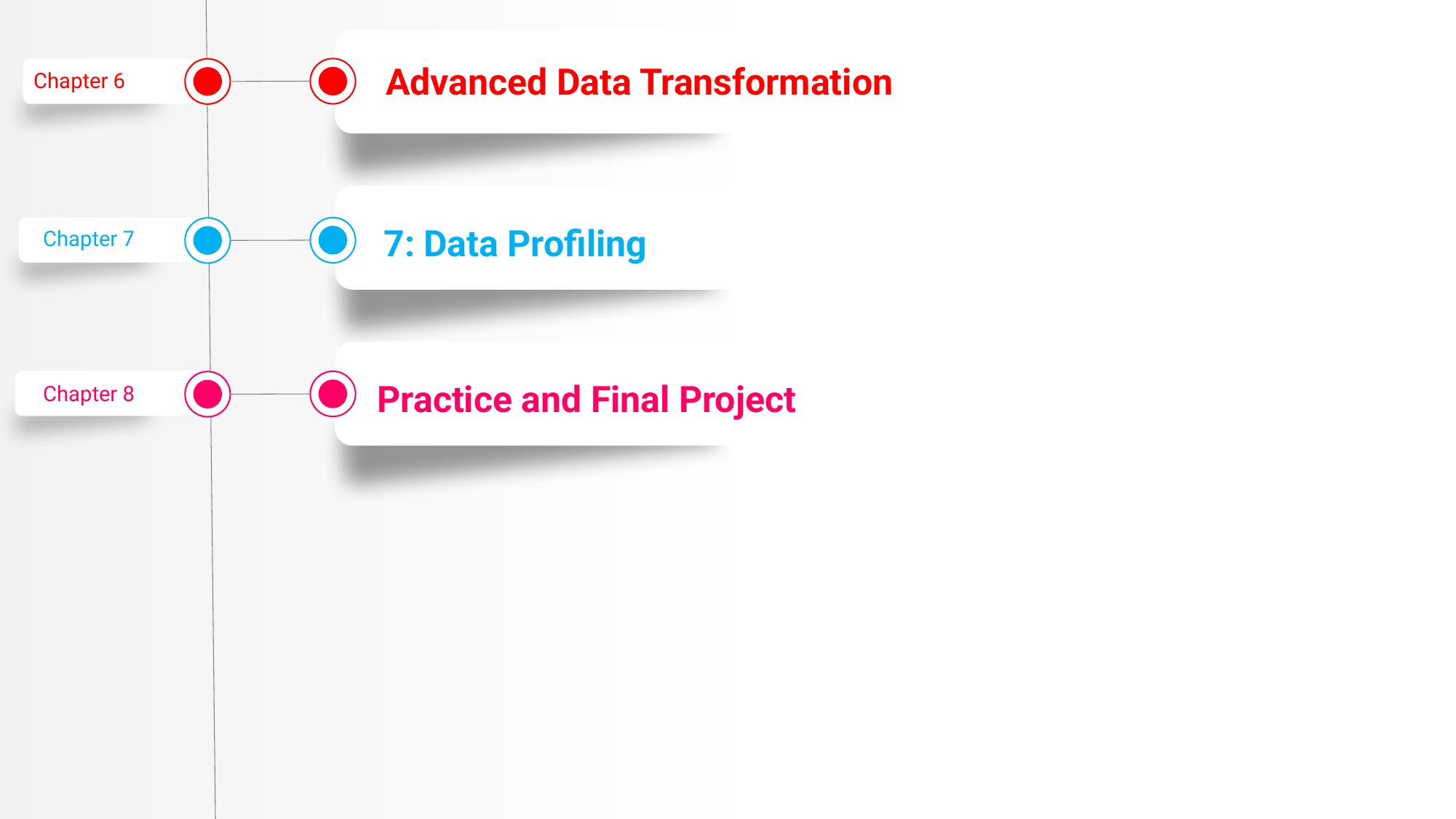

Advanced Data Transformation

Chapter 6

 7: Data Profiling

Chapter 7

Practice and Final Project

Chapter 8